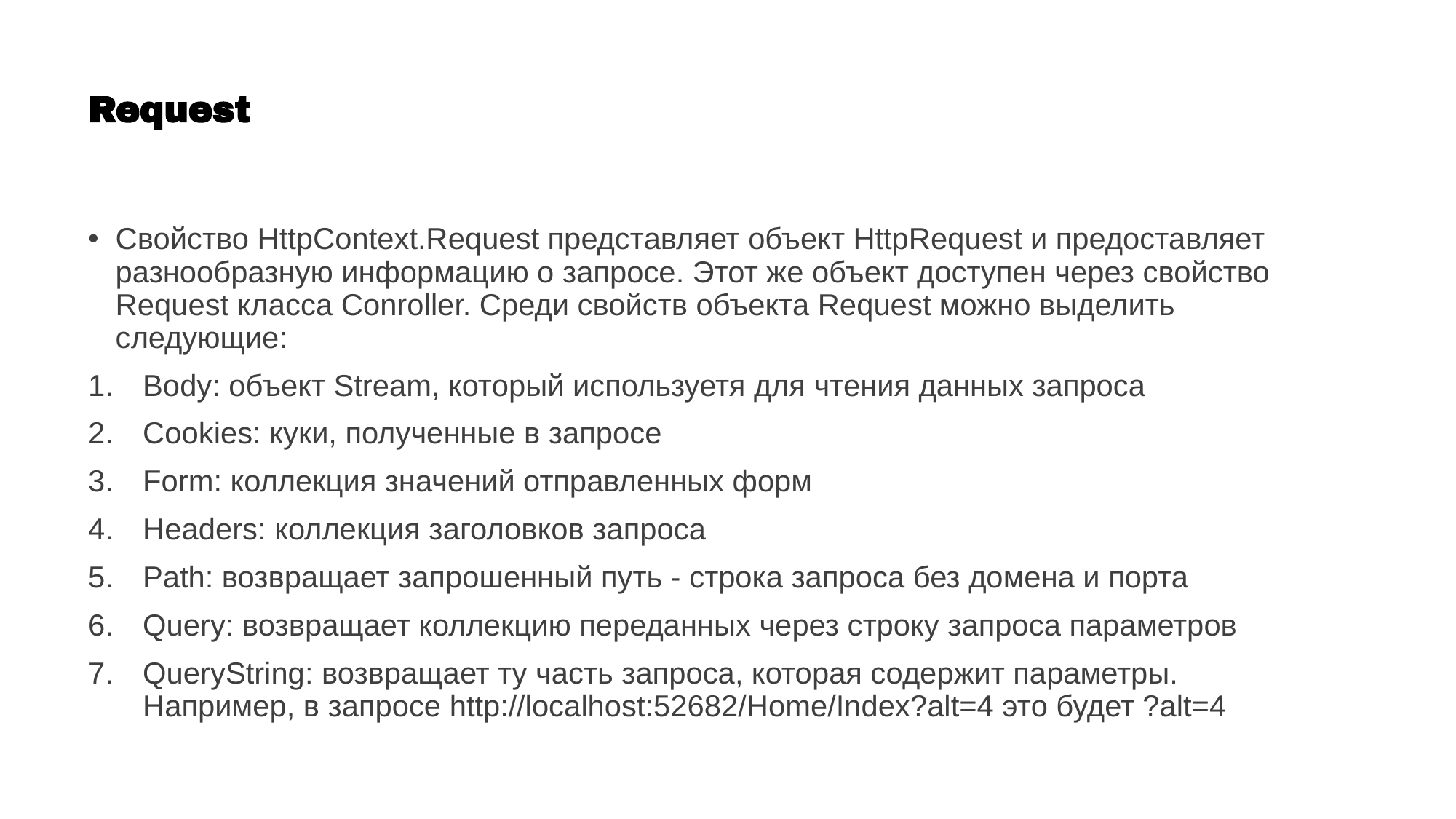

# Request
Свойство HttpContext.Request представляет объект HttpRequest и предоставляет разнообразную информацию о запросе. Этот же объект доступен через свойство Request класса Conroller. Среди свойств объекта Request можно выделить следующие:
Body: объект Stream, который используетя для чтения данных запроса
Cookies: куки, полученные в запросе
Form: коллекция значений отправленных форм
Headers: коллекция заголовков запроса
Path: возвращает запрошенный путь - строка запроса без домена и порта
Query: возвращает коллекцию переданных через строку запроса параметров
QueryString: возвращает ту часть запроса, которая содержит параметры. Например, в запросе http://localhost:52682/Home/Index?alt=4 это будет ?alt=4